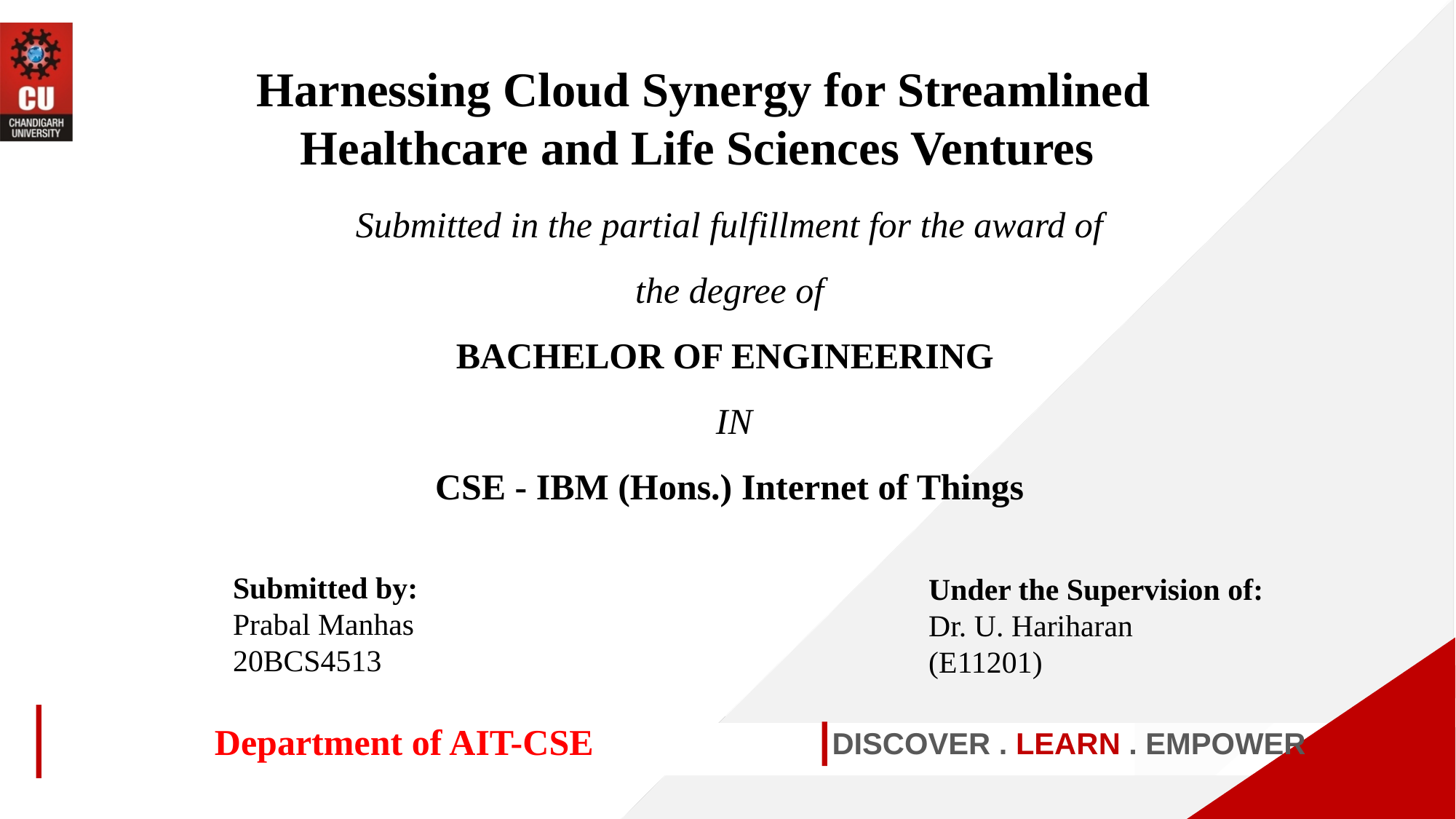

Harnessing Cloud Synergy for Streamlined Healthcare and Life Sciences Ventures
Submitted in the partial fulfillment for the award of the degree of
BACHELOR OF ENGINEERING
 IN
CSE - IBM (Hons.) Internet of Things
Submitted by:
Prabal Manhas
20BCS4513

Under the Supervision of:
Dr. U. Hariharan
(E11201)

Department of AIT-CSE
DISCOVER . LEARN . EMPOWER

1